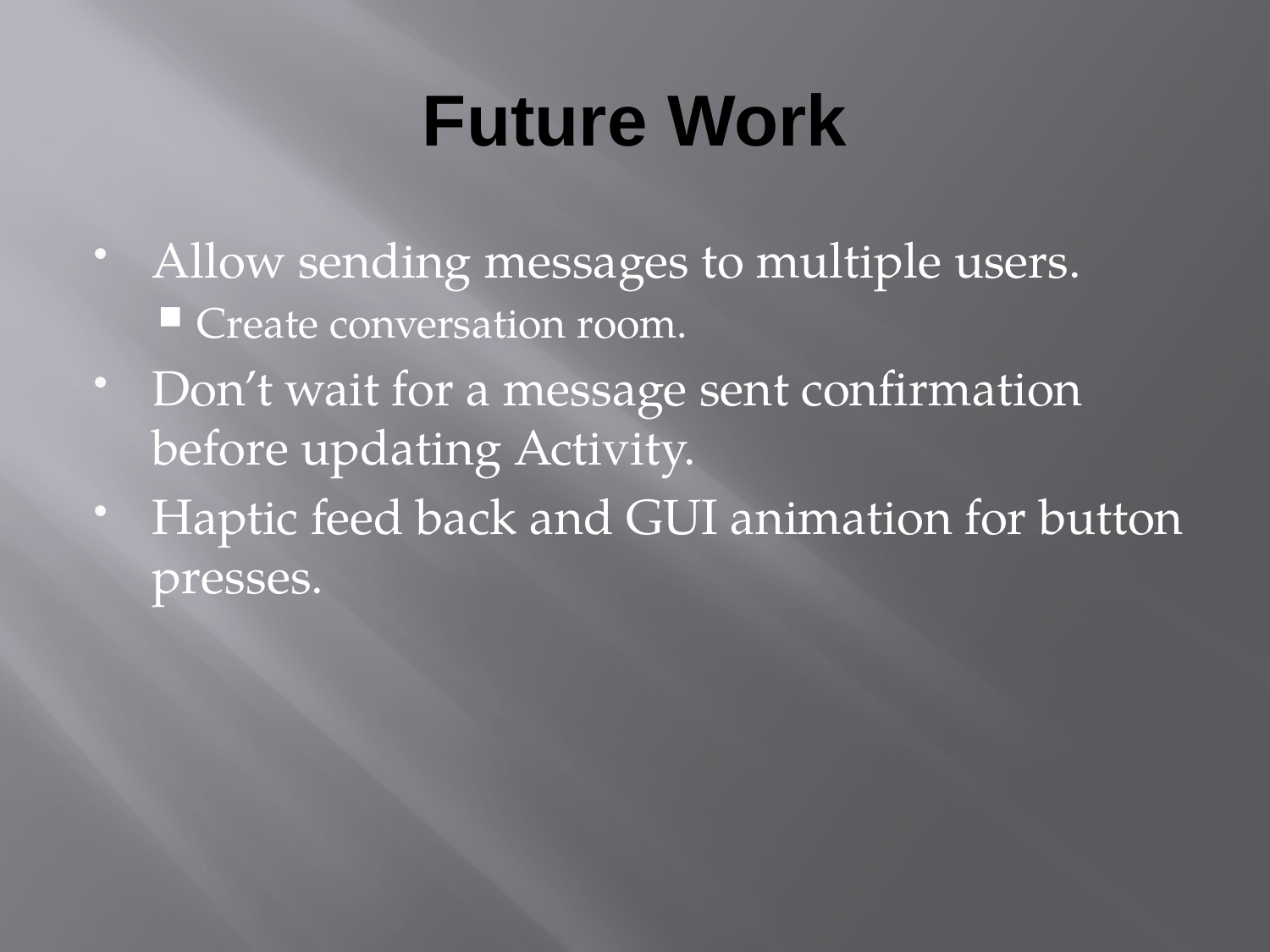

# Future Work
Allow sending messages to multiple users.
Create conversation room.
Don’t wait for a message sent confirmation before updating Activity.
Haptic feed back and GUI animation for button presses.